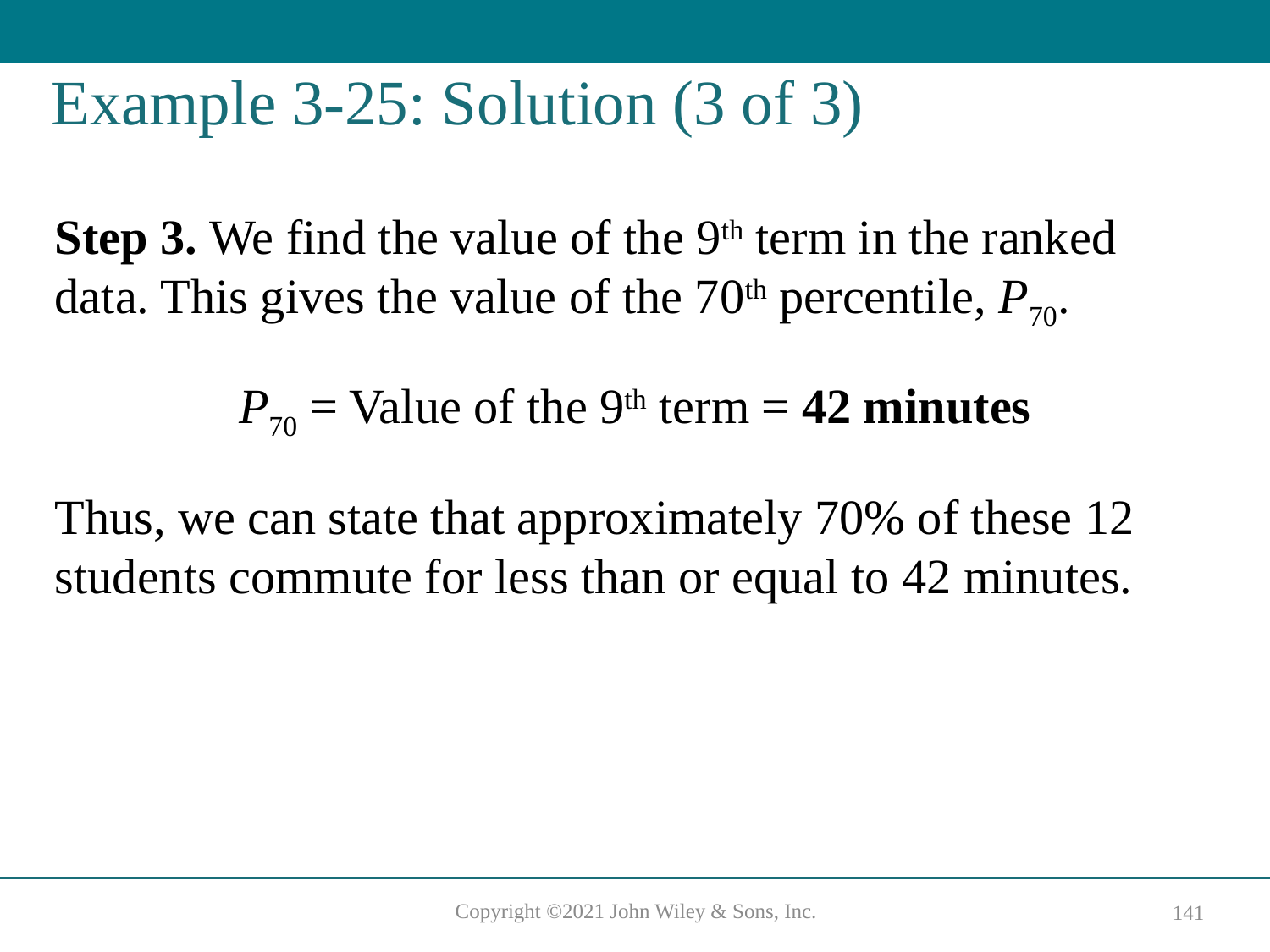

# Example 3-25: Solution (3 of 3)
Step 3. We find the value of the 9th term in the ranked data. This gives the value of the 70th percentile, P70.
P70 = Value of the 9th term = 42 minutes
Thus, we can state that approximately 70% of these 12 students commute for less than or equal to 42 minutes.